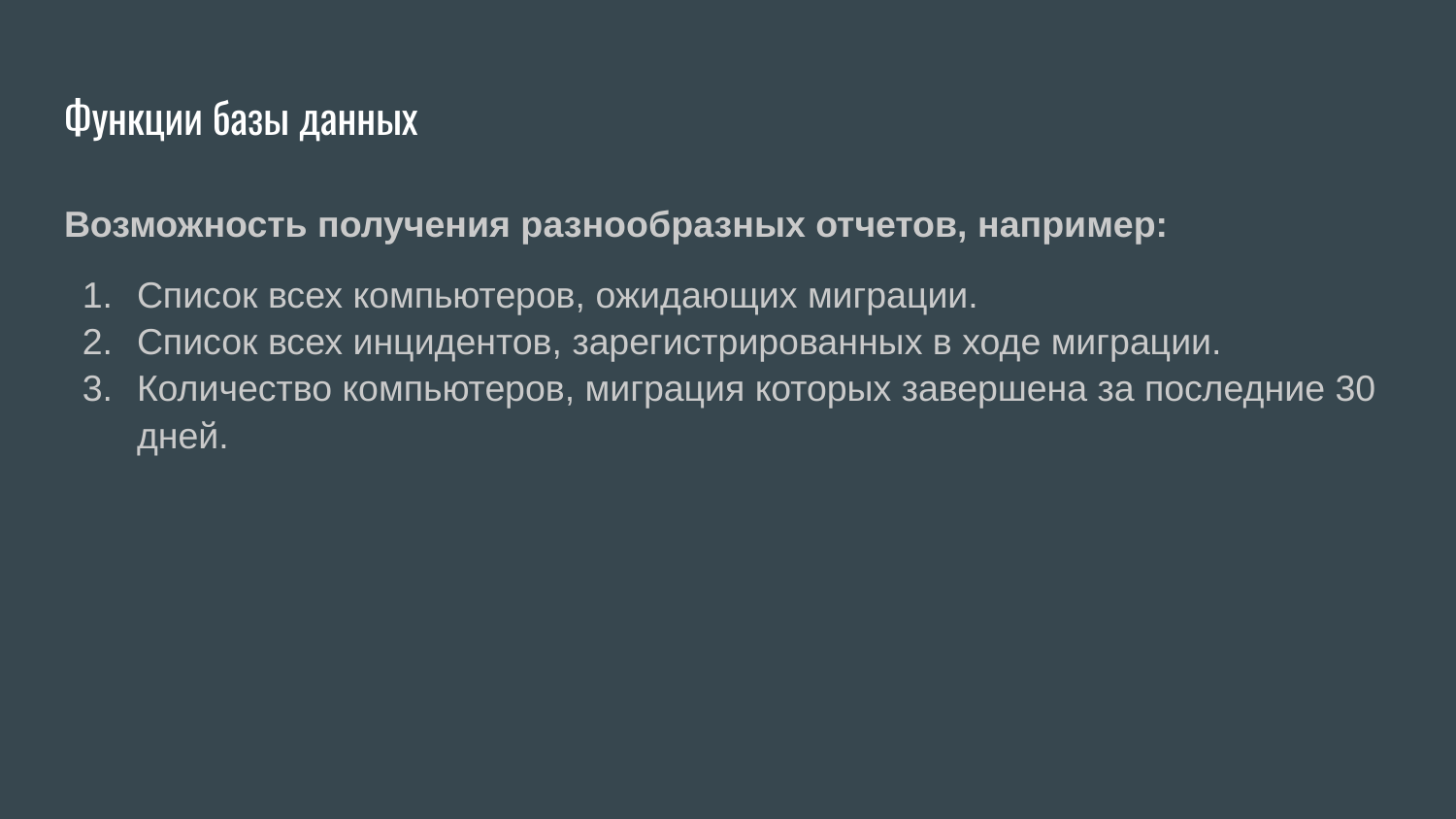

# Функции базы данных
Возможность получения разнообразных отчетов, например:
Список всех компьютеров, ожидающих миграции.
Список всех инцидентов, зарегистрированных в ходе миграции.
Количество компьютеров, миграция которых завершена за последние 30 дней.